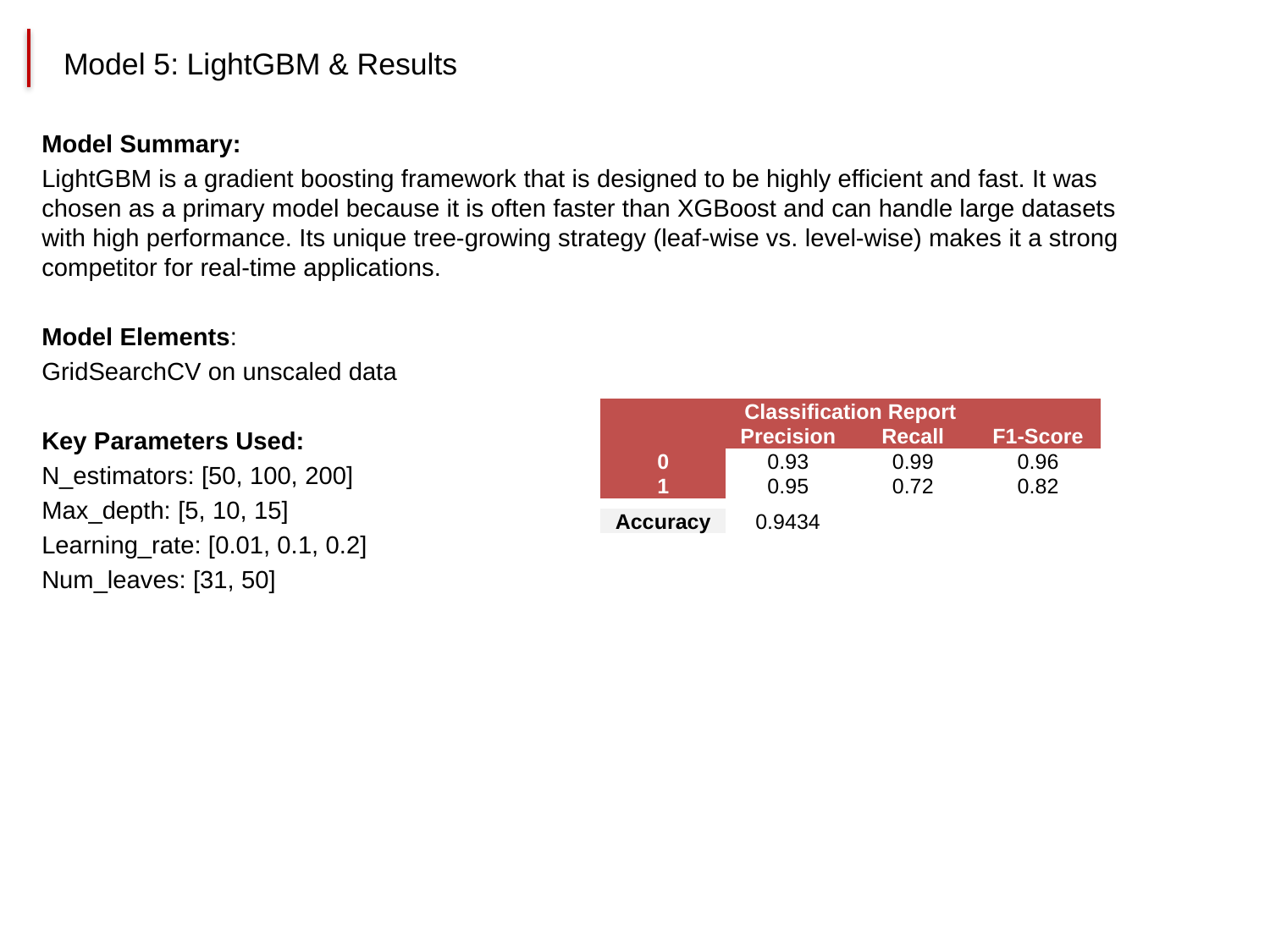

# Model 5: LightGBM & Results
Model Summary:
LightGBM is a gradient boosting framework that is designed to be highly efficient and fast. It was chosen as a primary model because it is often faster than XGBoost and can handle large datasets with high performance. Its unique tree-growing strategy (leaf-wise vs. level-wise) makes it a strong competitor for real-time applications.

Model Elements:
GridSearchCV on unscaled data

Key Parameters Used:
N_estimators: [50, 100, 200]
Max_depth: [5, 10, 15]
Learning_rate: [0.01, 0.1, 0.2]
Num_leaves: [31, 50]

| Classification Report |  |  |  |
| --- | --- | --- | --- |
|  | Precision | Recall | F1-Score |
| 0 | 0.93 | 0.99 | 0.96 |
| 1 | 0.95 | 0.72 | 0.82 |
|  |  |  |  |
| Accuracy | 0.9434 |  |  |